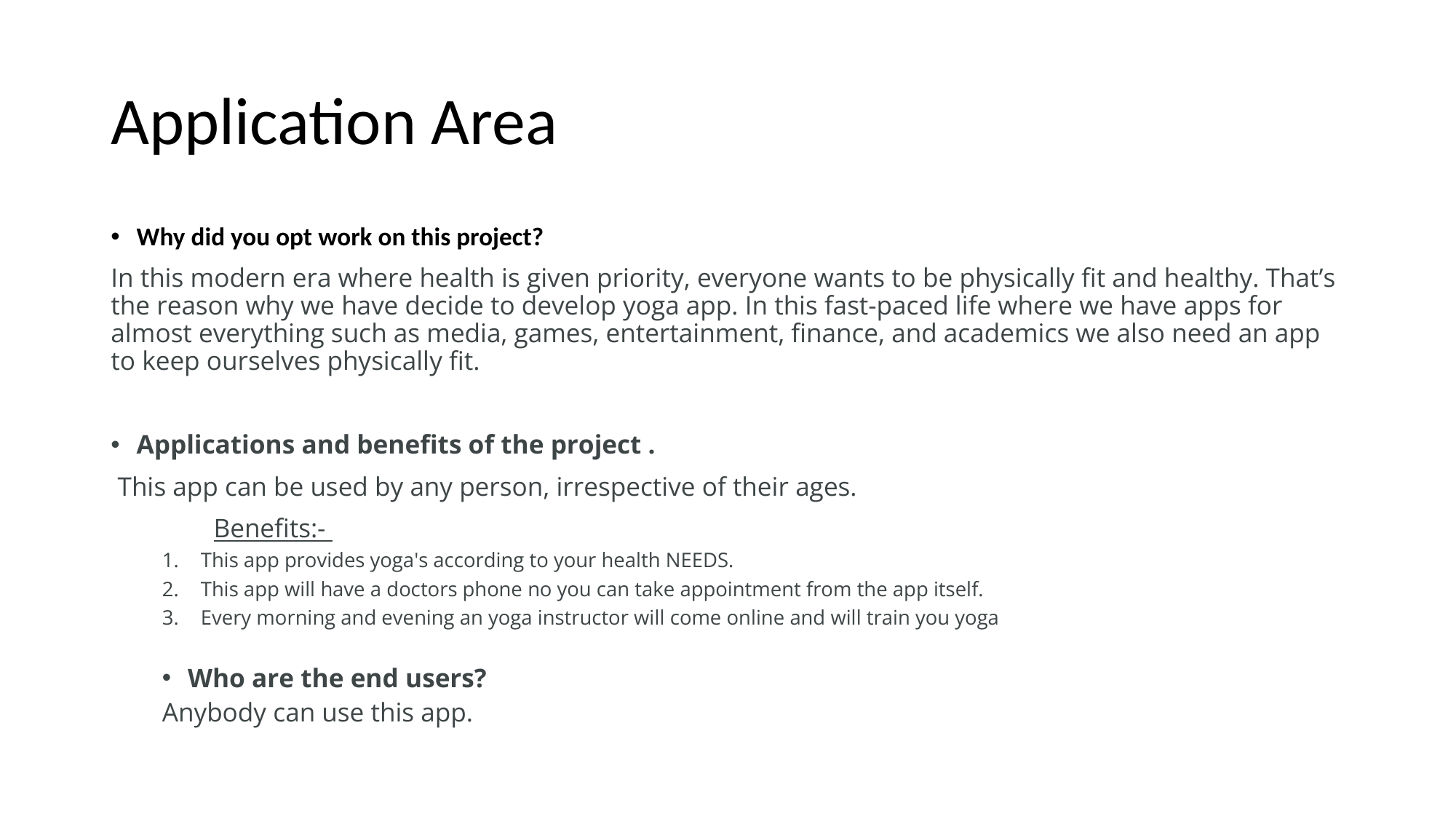

# Application Area
Why did you opt work on this project?
In this modern era where health is given priority, everyone wants to be physically fit and healthy. That’s the reason why we have decide to develop yoga app. In this fast-paced life where we have apps for almost everything such as media, games, entertainment, finance, and academics we also need an app to keep ourselves physically fit.

Applications and benefits of the project .
 This app can be used by any person, irrespective of their ages.
	Benefits:-
This app provides yoga's according to your health NEEDS.
This app will have a doctors phone no you can take appointment from the app itself.
Every morning and evening an yoga instructor will come online and will train you yoga

Who are the end users?
	Anybody can use this app.